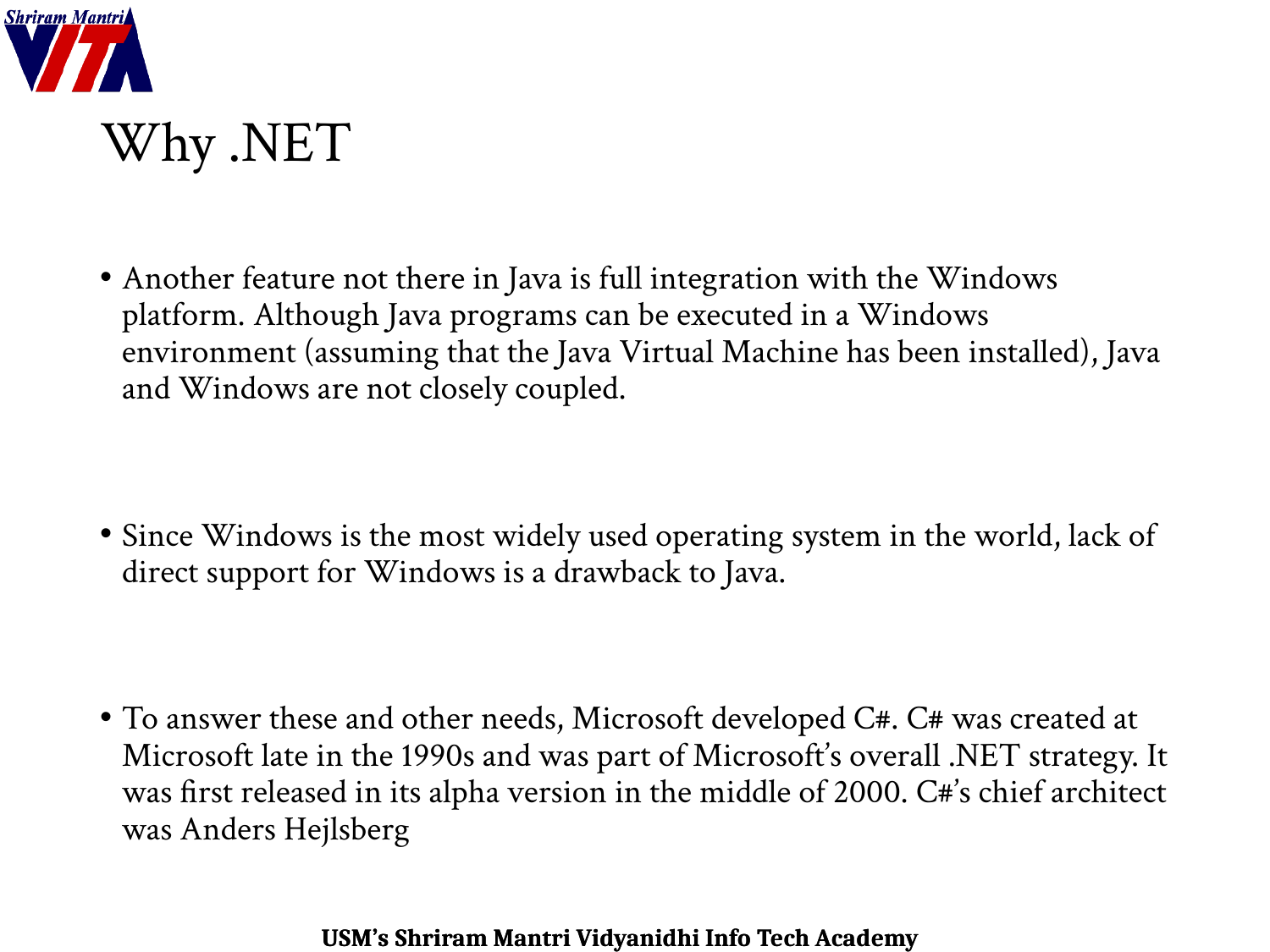

# Why .NET
Another feature not there in Java is full integration with the Windows platform. Although Java programs can be executed in a Windows environment (assuming that the Java Virtual Machine has been installed), Java and Windows are not closely coupled.

Since Windows is the most widely used operating system in the world, lack of direct support for Windows is a drawback to Java.

To answer these and other needs, Microsoft developed C#. C# was created at Microsoft late in the 1990s and was part of Microsoft’s overall .NET strategy. It was first released in its alpha version in the middle of 2000. C#’s chief architect was Anders Hejlsberg